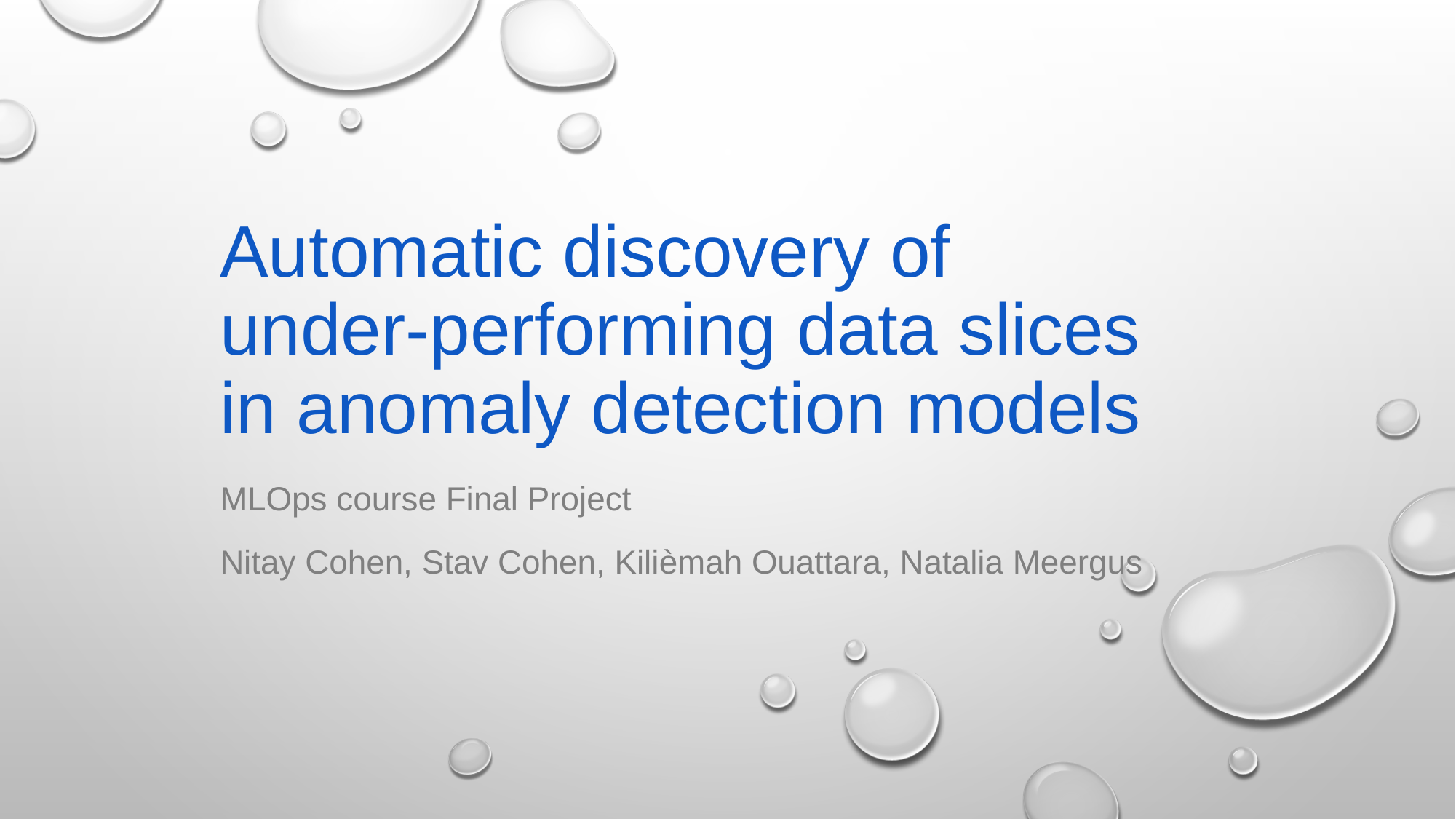

# Automatic discovery of under-performing data slices in anomaly detection models
MLOps course Final Project
Nitay Cohen, Stav Cohen, Kilièmah Ouattara, Natalia Meergus